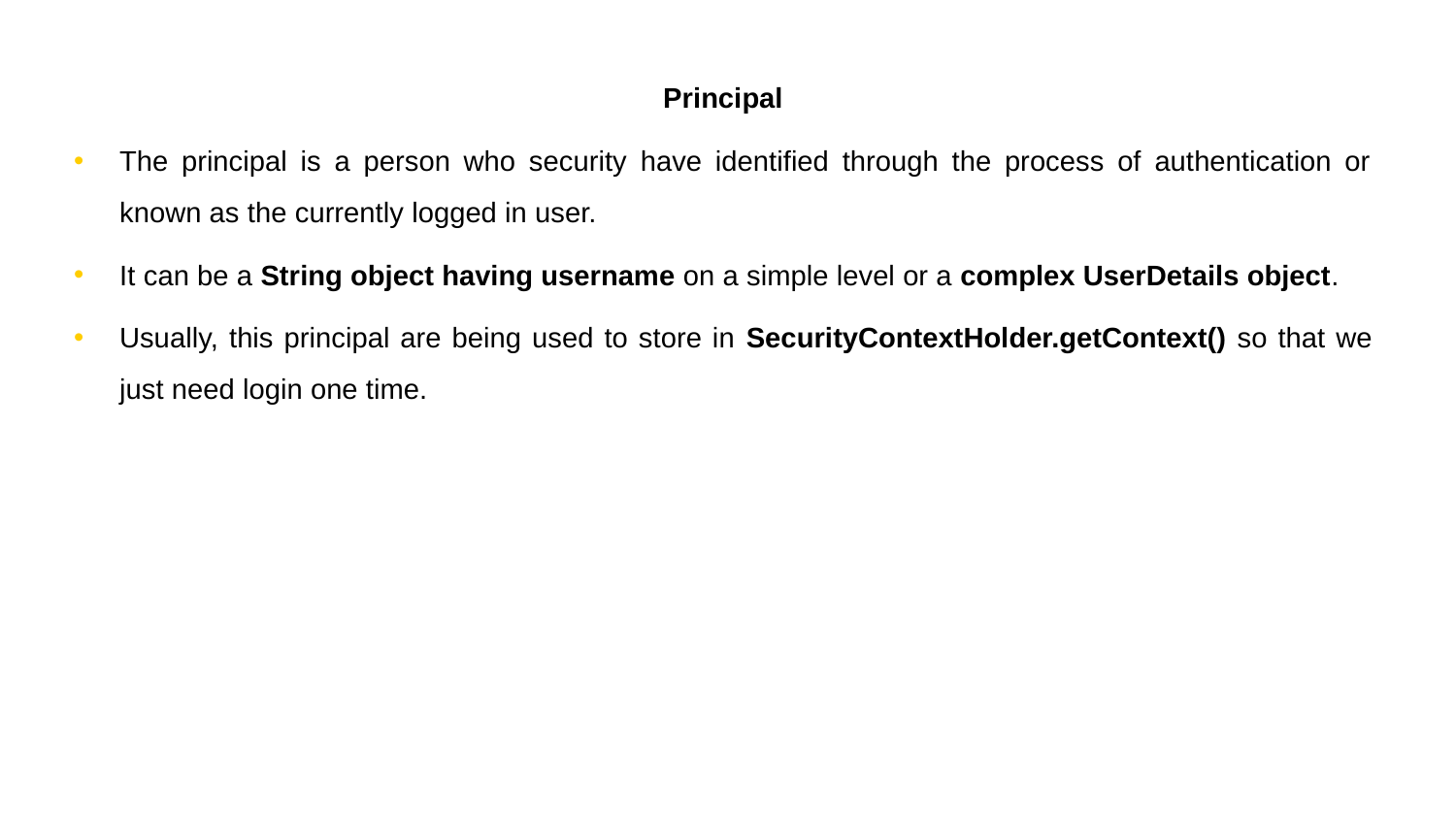

Principal
The principal is a person who security have identified through the process of authentication or known as the currently logged in user.
It can be a String object having username on a simple level or a complex UserDetails object.
Usually, this principal are being used to store in SecurityContextHolder.getContext() so that we just need login one time.